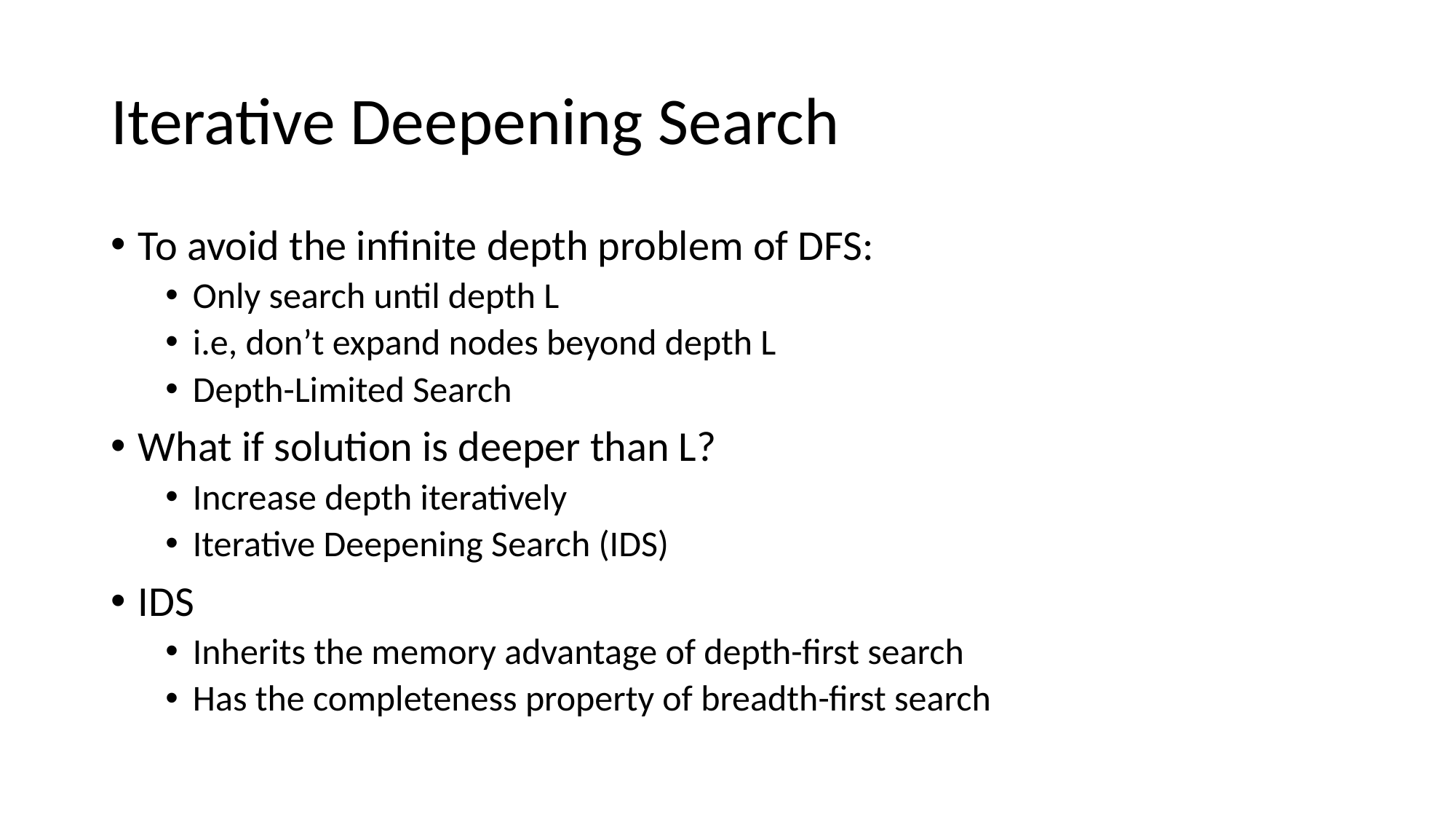

# Iterative Deepening Search
To avoid the infinite depth problem of DFS:
Only search until depth L
i.e, don’t expand nodes beyond depth L
Depth-Limited Search
What if solution is deeper than L?
Increase depth iteratively
Iterative Deepening Search (IDS)
IDS
Inherits the memory advantage of depth-first search
Has the completeness property of breadth-first search